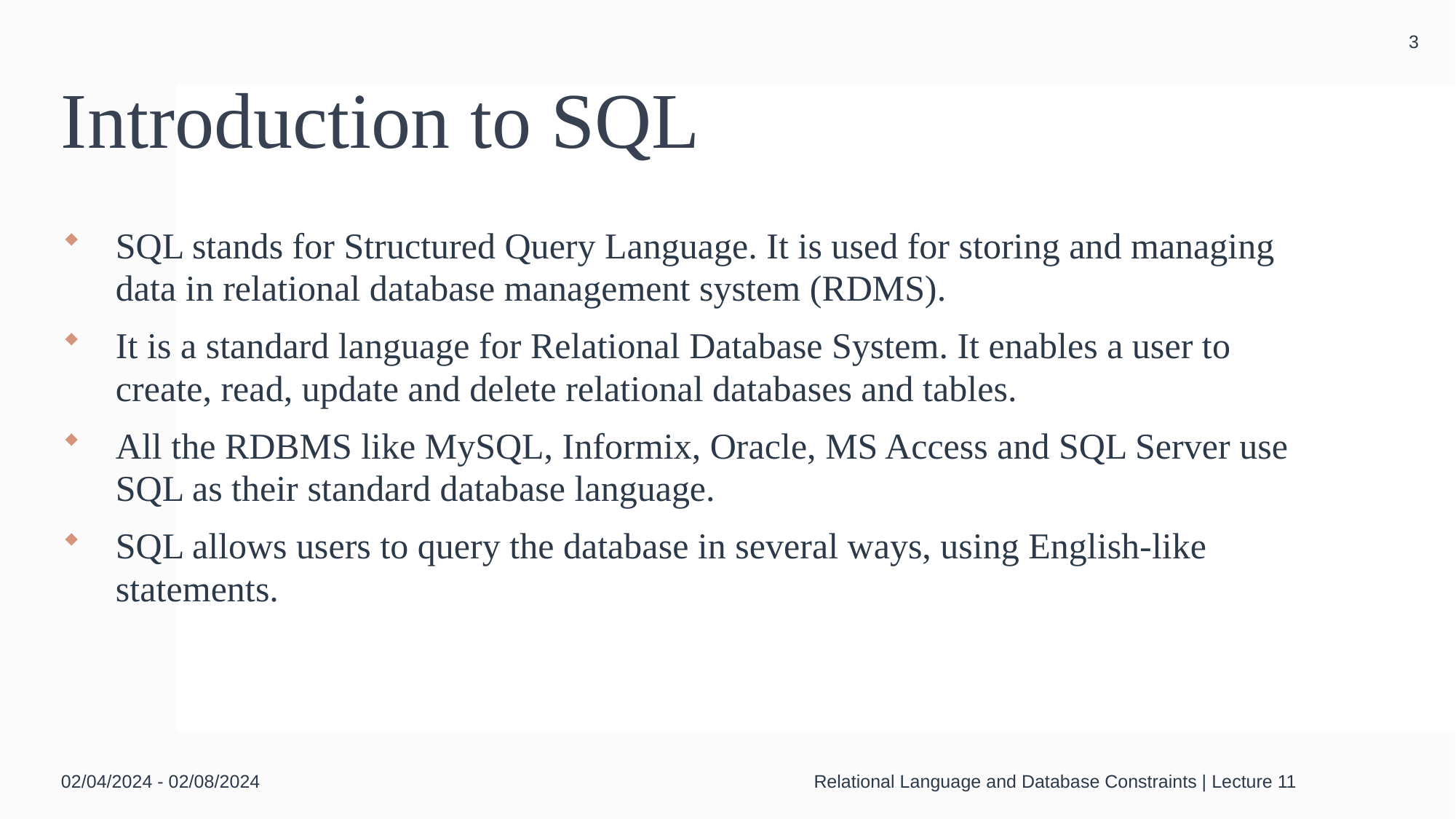

3
# Introduction to SQL
SQL stands for Structured Query Language. It is used for storing and managing data in relational database management system (RDMS).
It is a standard language for Relational Database System. It enables a user to create, read, update and delete relational databases and tables.
All the RDBMS like MySQL, Informix, Oracle, MS Access and SQL Server use SQL as their standard database language.
SQL allows users to query the database in several ways, using English-like statements.
02/04/2024 - 02/08/2024
Relational Language and Database Constraints | Lecture 11